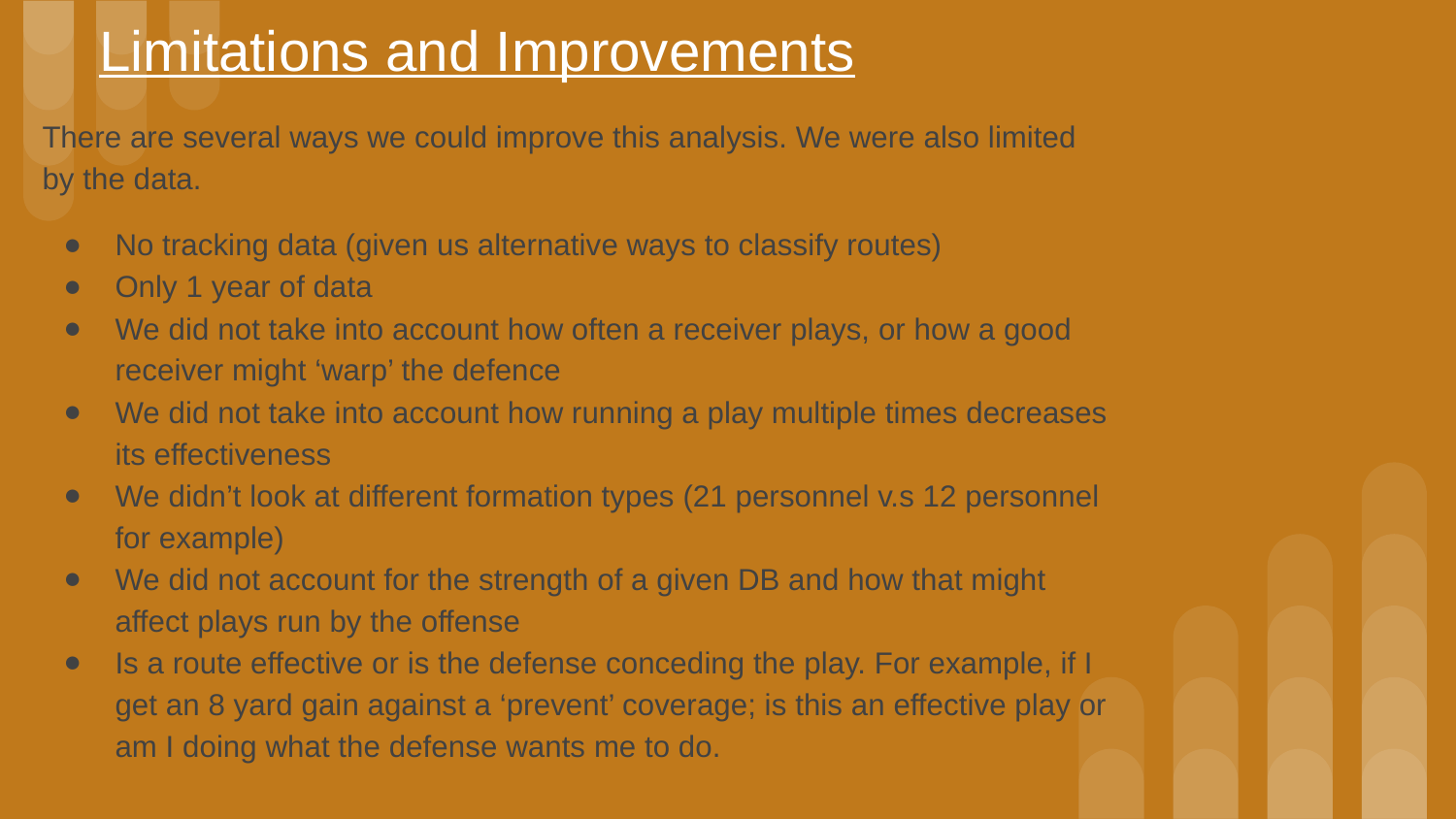

Limitations and Improvements
There are several ways we could improve this analysis. We were also limited by the data.
No tracking data (given us alternative ways to classify routes)
Only 1 year of data
We did not take into account how often a receiver plays, or how a good receiver might ‘warp’ the defence
We did not take into account how running a play multiple times decreases its effectiveness
We didn’t look at different formation types (21 personnel v.s 12 personnel for example)
We did not account for the strength of a given DB and how that might affect plays run by the offense
Is a route effective or is the defense conceding the play. For example, if I get an 8 yard gain against a ‘prevent’ coverage; is this an effective play or am I doing what the defense wants me to do.